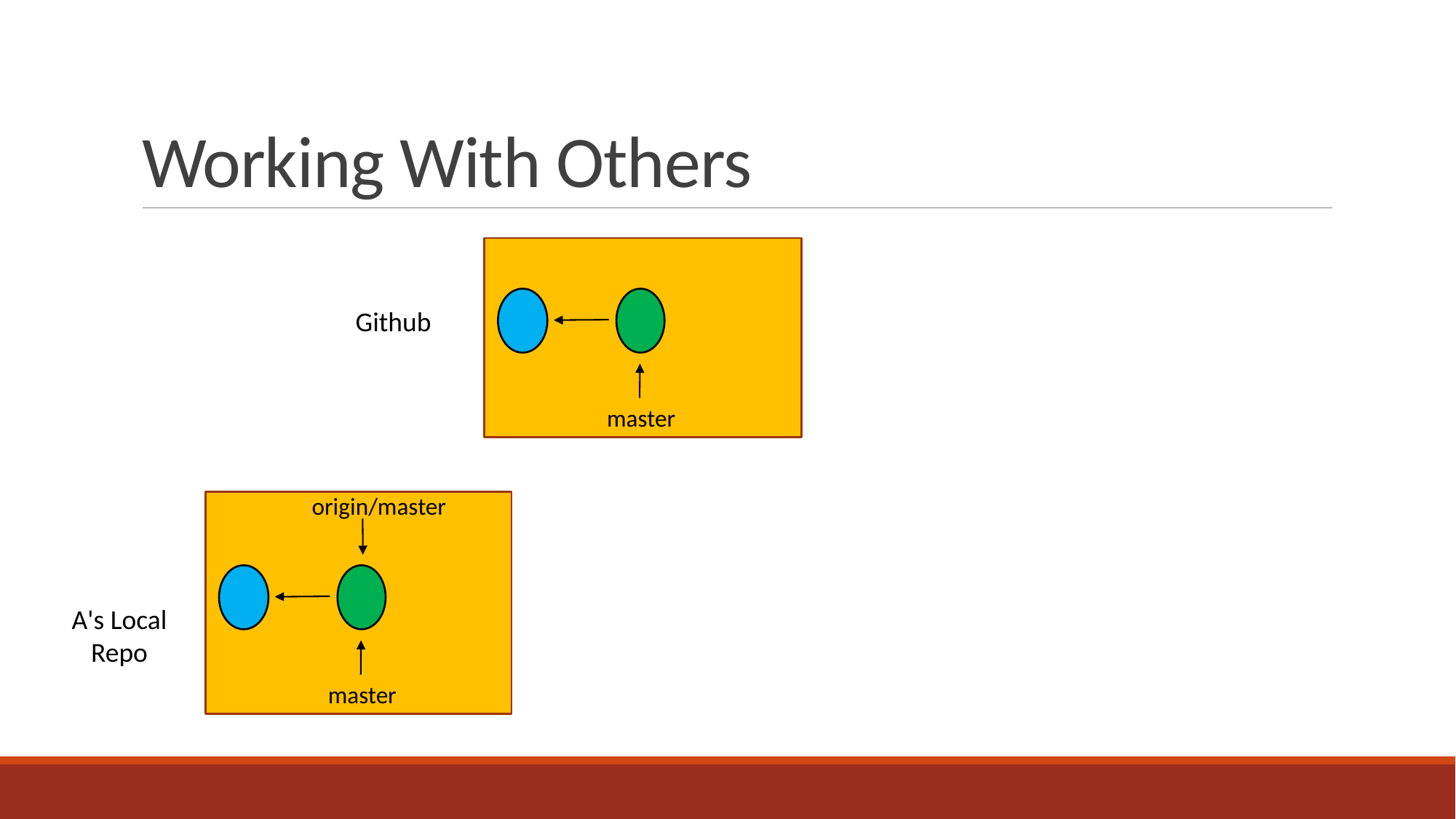

# Working With Others

Github
master
origin/master

A's Local Repo
master